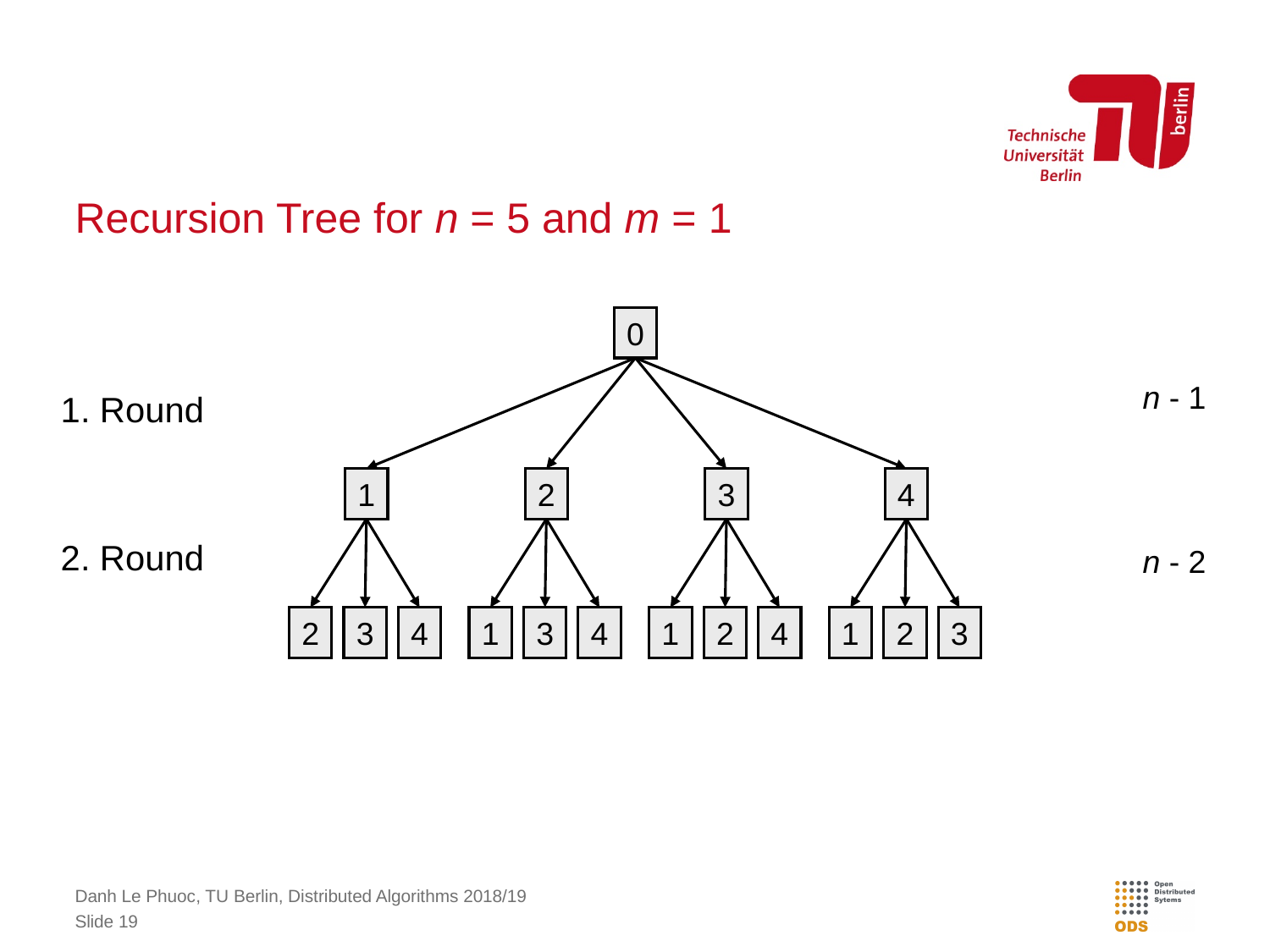

# Recursion Tree for n = 5 and m = 1
0
n - 1
1. Round
1
2
3
4
2. Round
n - 2
2
3
4
1
3
4
1
2
4
1
2
3
Danh Le Phuoc, TU Berlin, Distributed Algorithms 2018/19
Slide 19